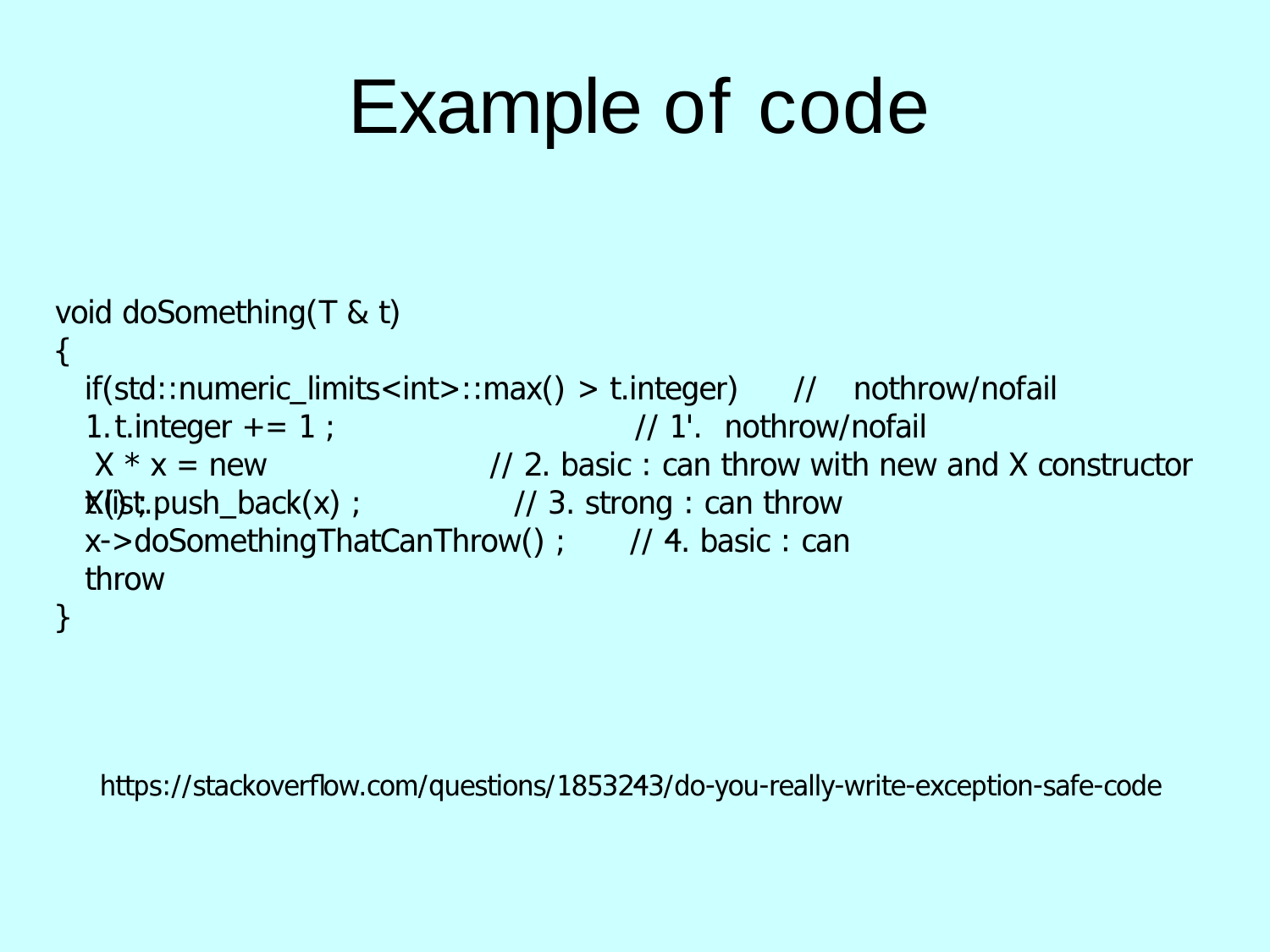

# Example of code
void doSomething(T & t)
{
if(std::numeric_limits<int>::max() > t.integer)	// 1.
nothrow/nofail
t.integer += 1 ;  X * x = new X() ;
// 1'.	nothrow/nofail
// 2. basic : can throw with new and X constructor
t.list.push_back(x) ;	// 3. strong : can throw
x->doSomethingThatCanThrow() ;	// 4. basic : can throw
}
https://stackoverflow.com/questions/1853243/do-you-really-write-exception-safe-code